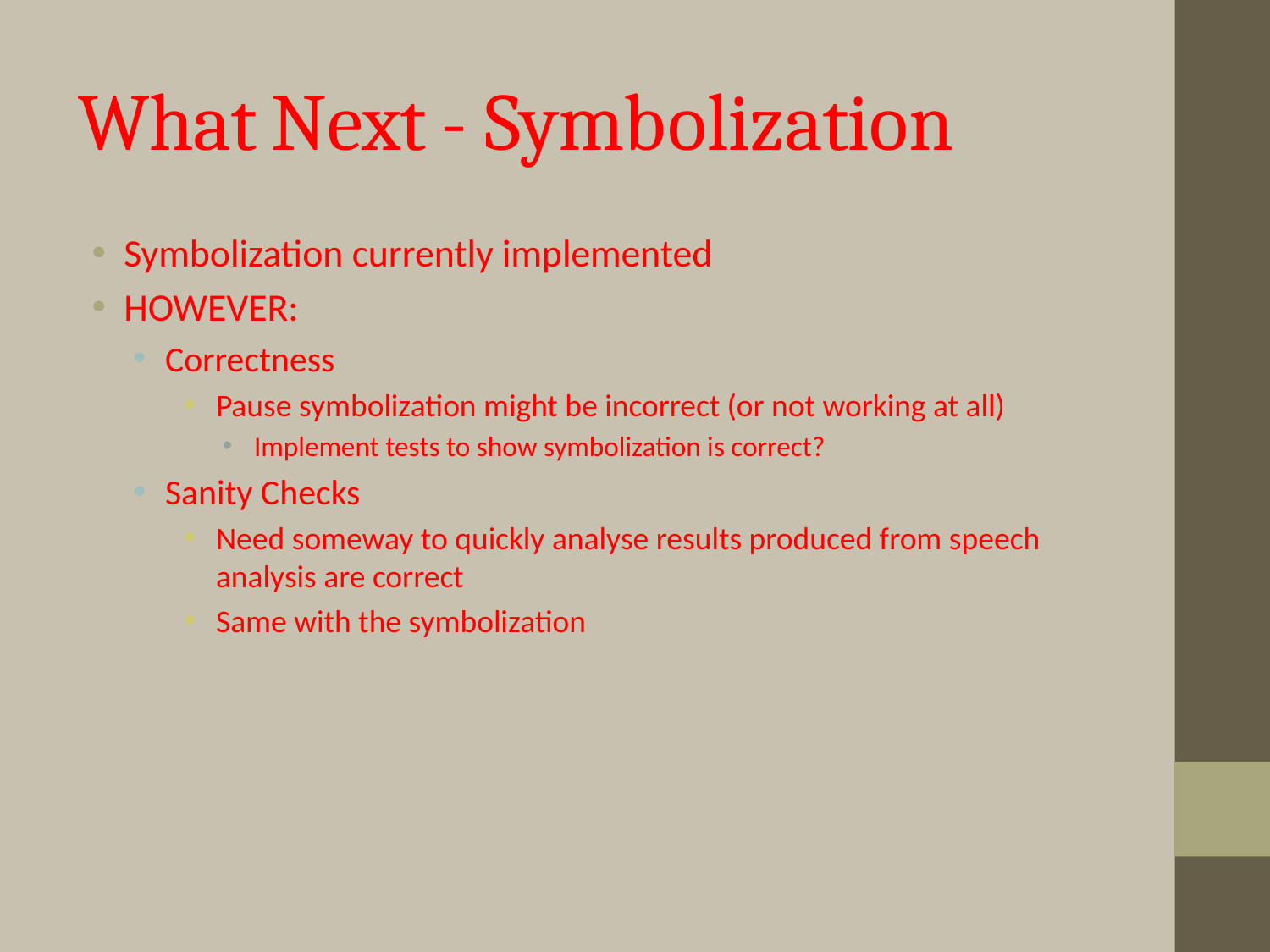

# What Next - Symbolization
Symbolization currently implemented
HOWEVER:
Correctness
Pause symbolization might be incorrect (or not working at all)
Implement tests to show symbolization is correct?
Sanity Checks
Need someway to quickly analyse results produced from speech analysis are correct
Same with the symbolization